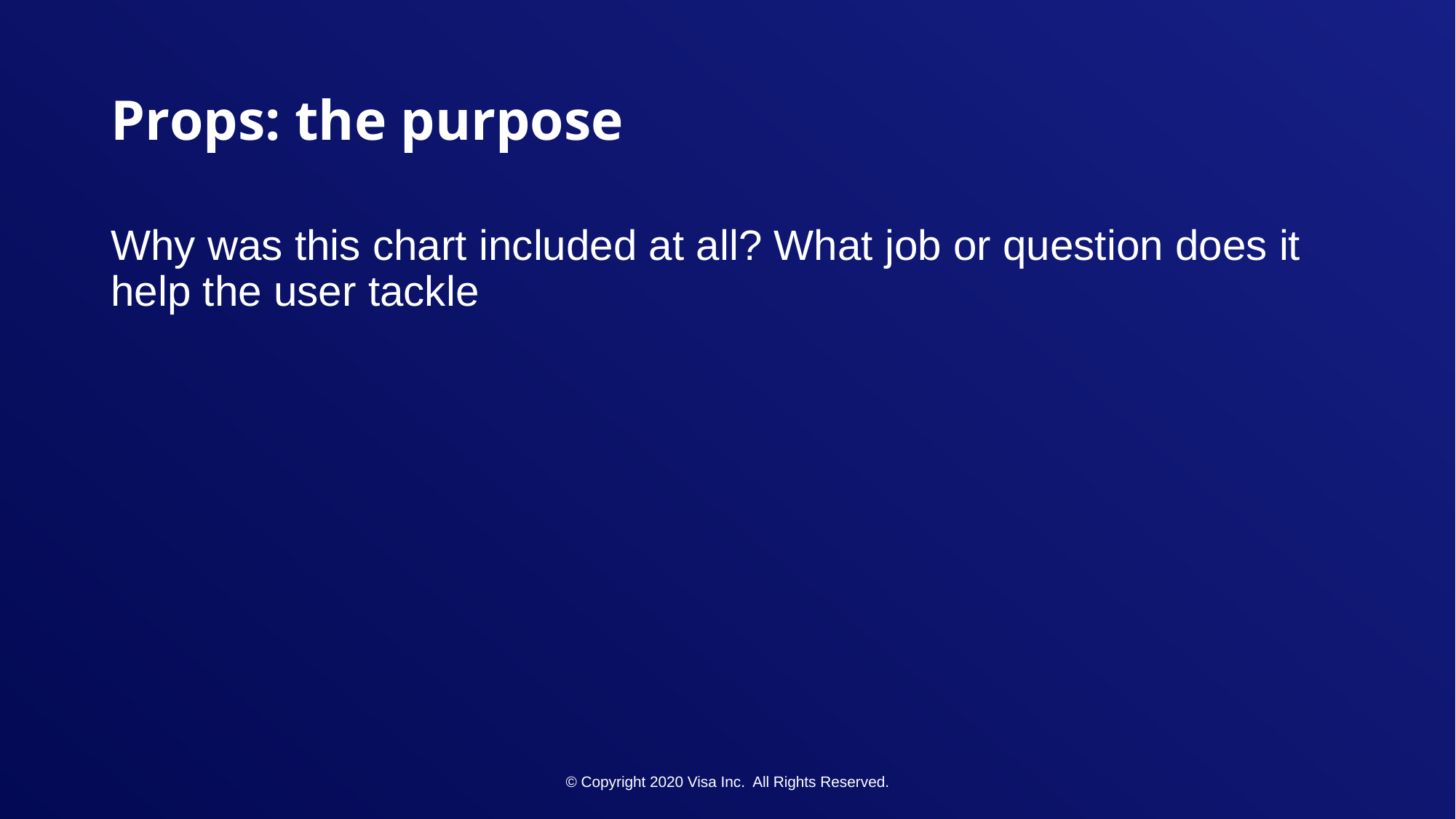

# Props: the purpose
Why was this chart included at all? What job or question does it help the user tackle
© Copyright 2020 Visa Inc.  All Rights Reserved.